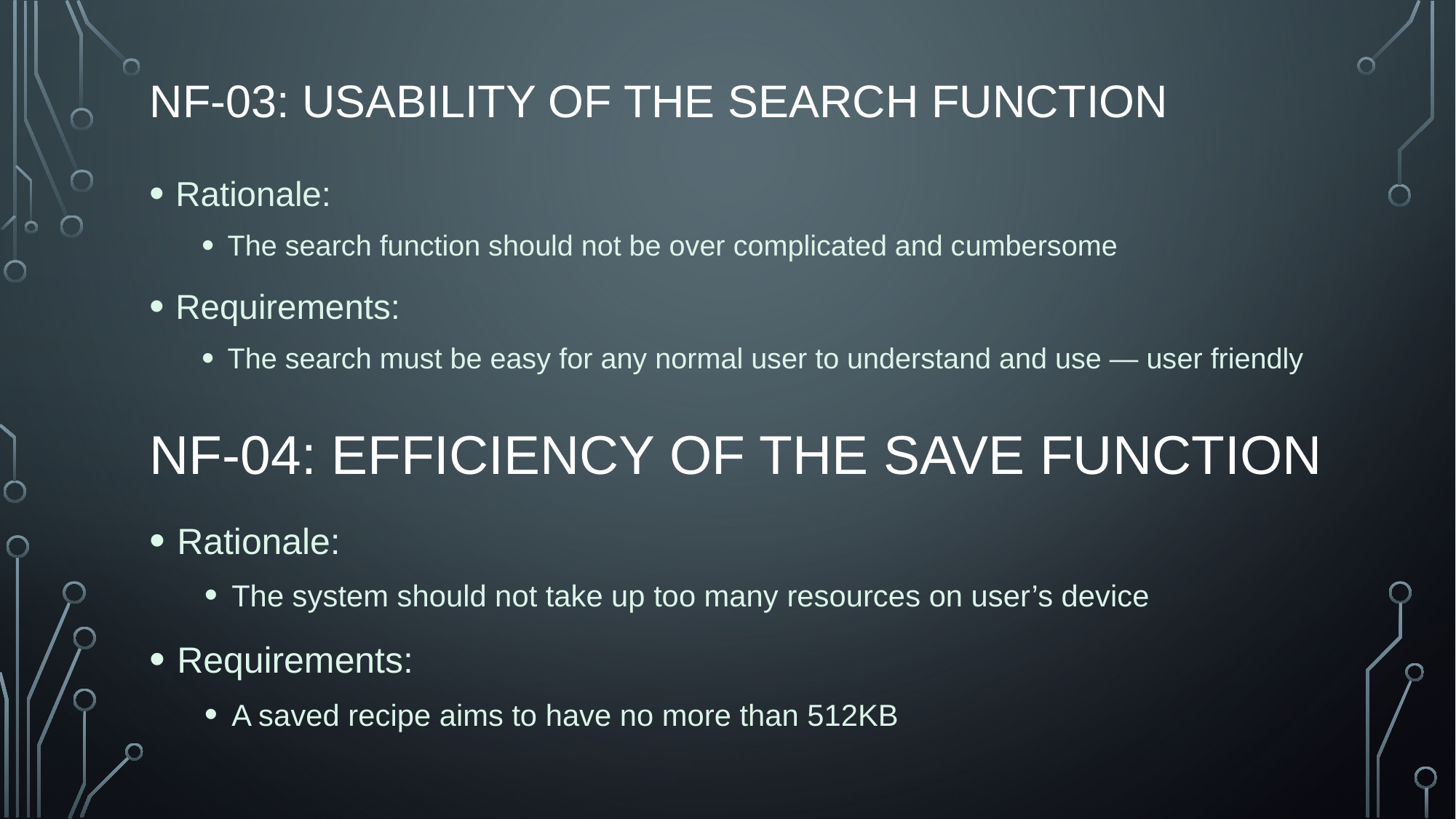

# NF-03: USABILITY OF THE SEARCH FUNCTION
Rationale:
The search function should not be over complicated and cumbersome
Requirements:
The search must be easy for any normal user to understand and use — user friendly
NF-04: EFFICIENCY OF THE SAVE FUNCTION
Rationale:
The system should not take up too many resources on user’s device
Requirements:
A saved recipe aims to have no more than 512KB